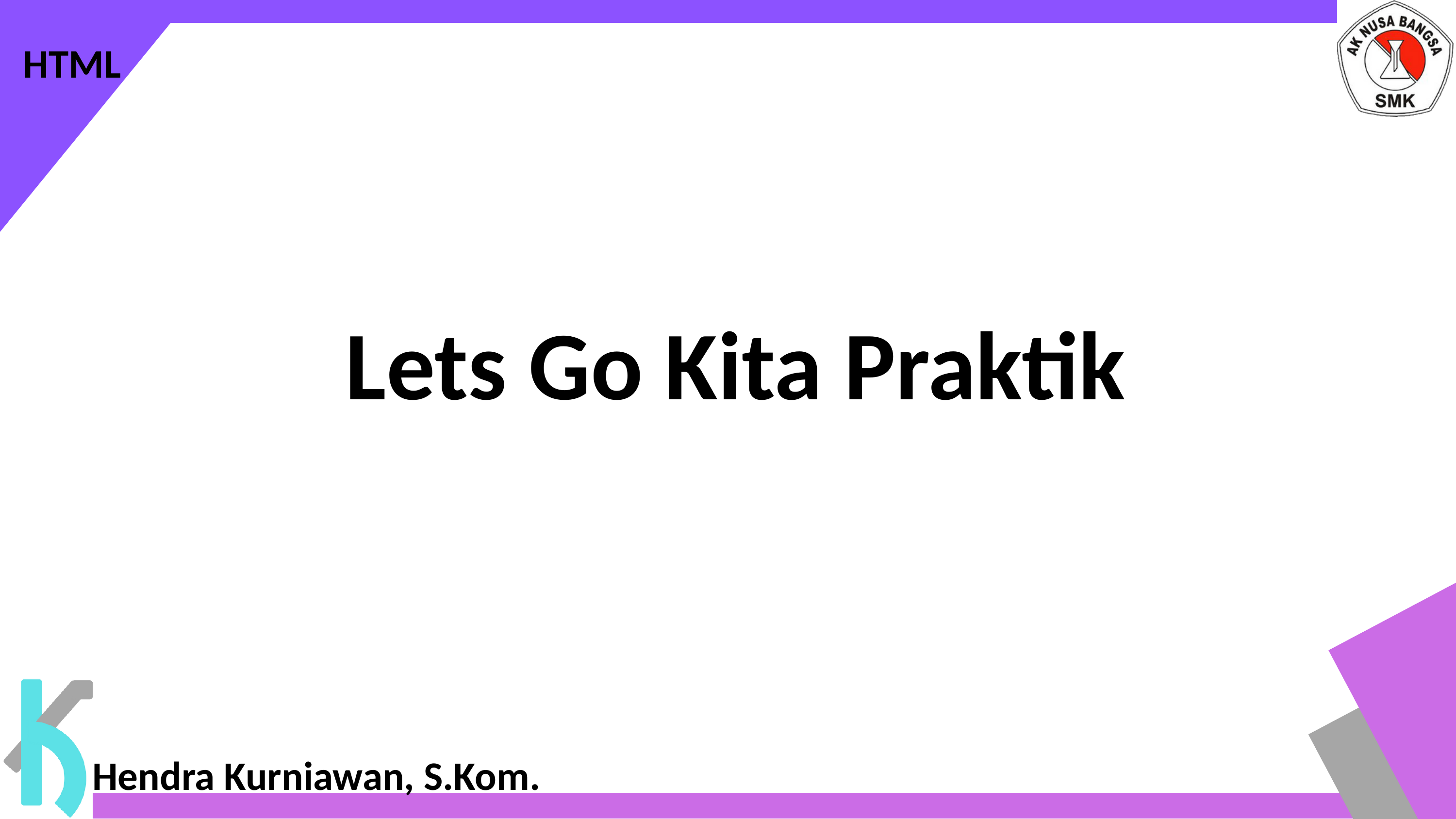

HTML
Lets Go Kita Praktik

Hendra Kurniawan, S.Kom.